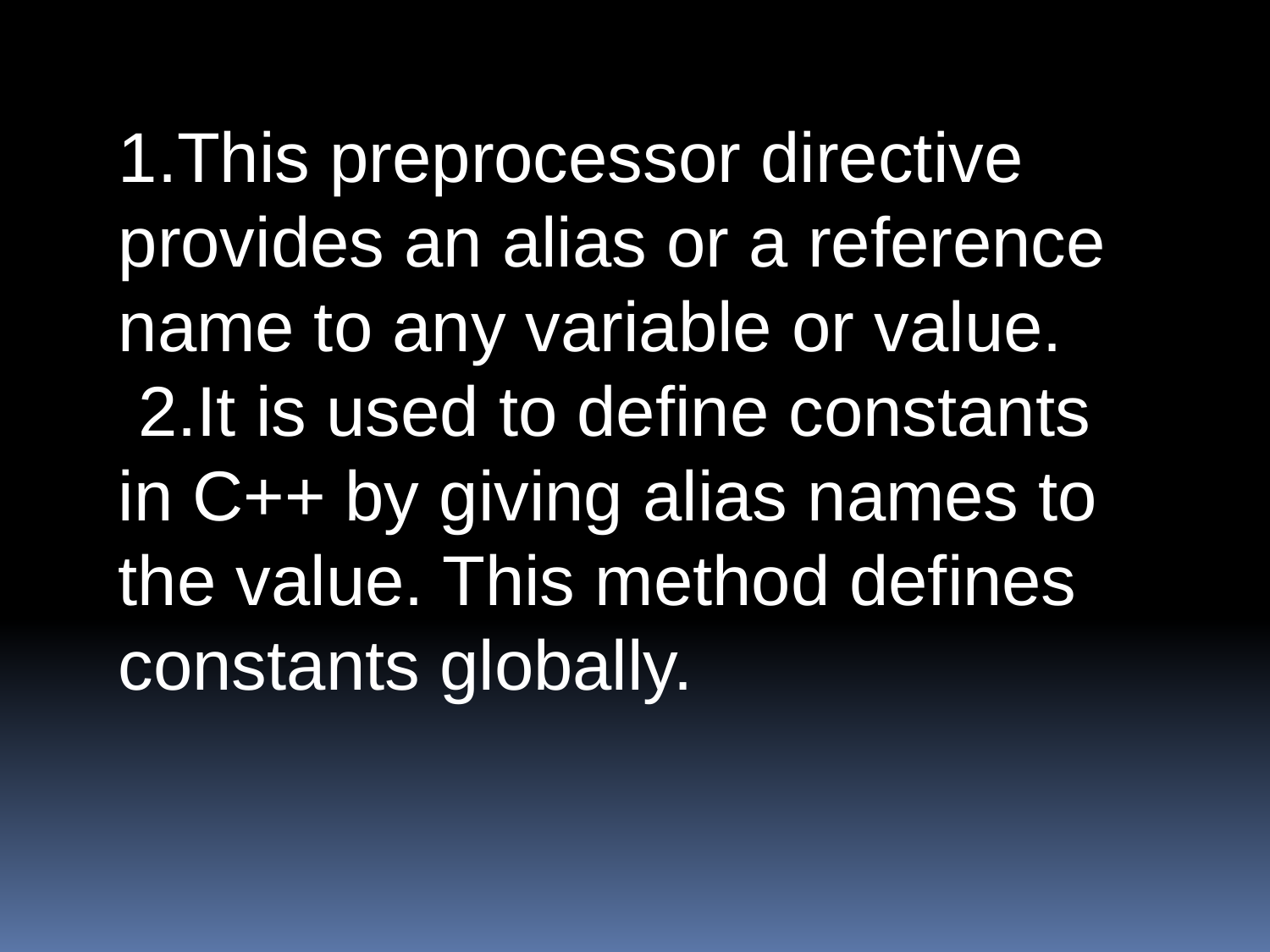

1.This preprocessor directive provides an alias or a reference name to any variable or value.
 2.It is used to define constants in C++ by giving alias names to the value. This method defines constants globally.